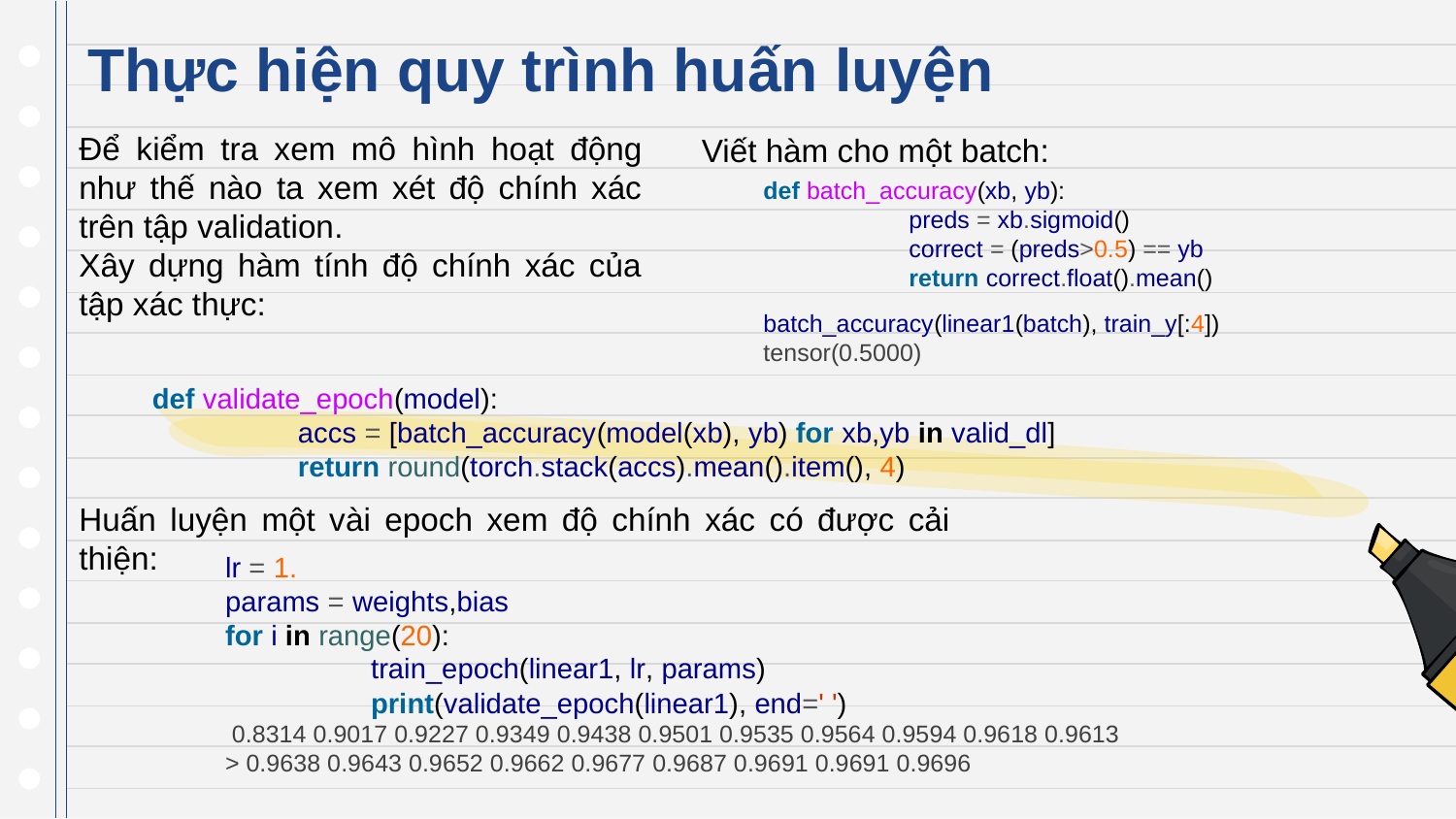

# Thực hiện quy trình huấn luyện
Để kiểm tra xem mô hình hoạt động như thế nào ta xem xét độ chính xác trên tập validation.
Xây dựng hàm tính độ chính xác của tập xác thực:

Viết hàm cho một batch:
def batch_accuracy(xb, yb):
	preds = xb.sigmoid()
	correct = (preds>0.5) == yb
	return correct.float().mean()
batch_accuracy(linear1(batch), train_y[:4])
tensor(0.5000)
def validate_epoch(model):
	accs = [batch_accuracy(model(xb), yb) for xb,yb in valid_dl]
	return round(torch.stack(accs).mean().item(), 4)

Huấn luyện một vài epoch xem độ chính xác có được cải thiện:
lr = 1.
params = weights,bias
for i in range(20):
	train_epoch(linear1, lr, params)
	print(validate_epoch(linear1), end=' ')
 0.8314 0.9017 0.9227 0.9349 0.9438 0.9501 0.9535 0.9564 0.9594 0.9618 0.9613
> 0.9638 0.9643 0.9652 0.9662 0.9677 0.9687 0.9691 0.9691 0.9696